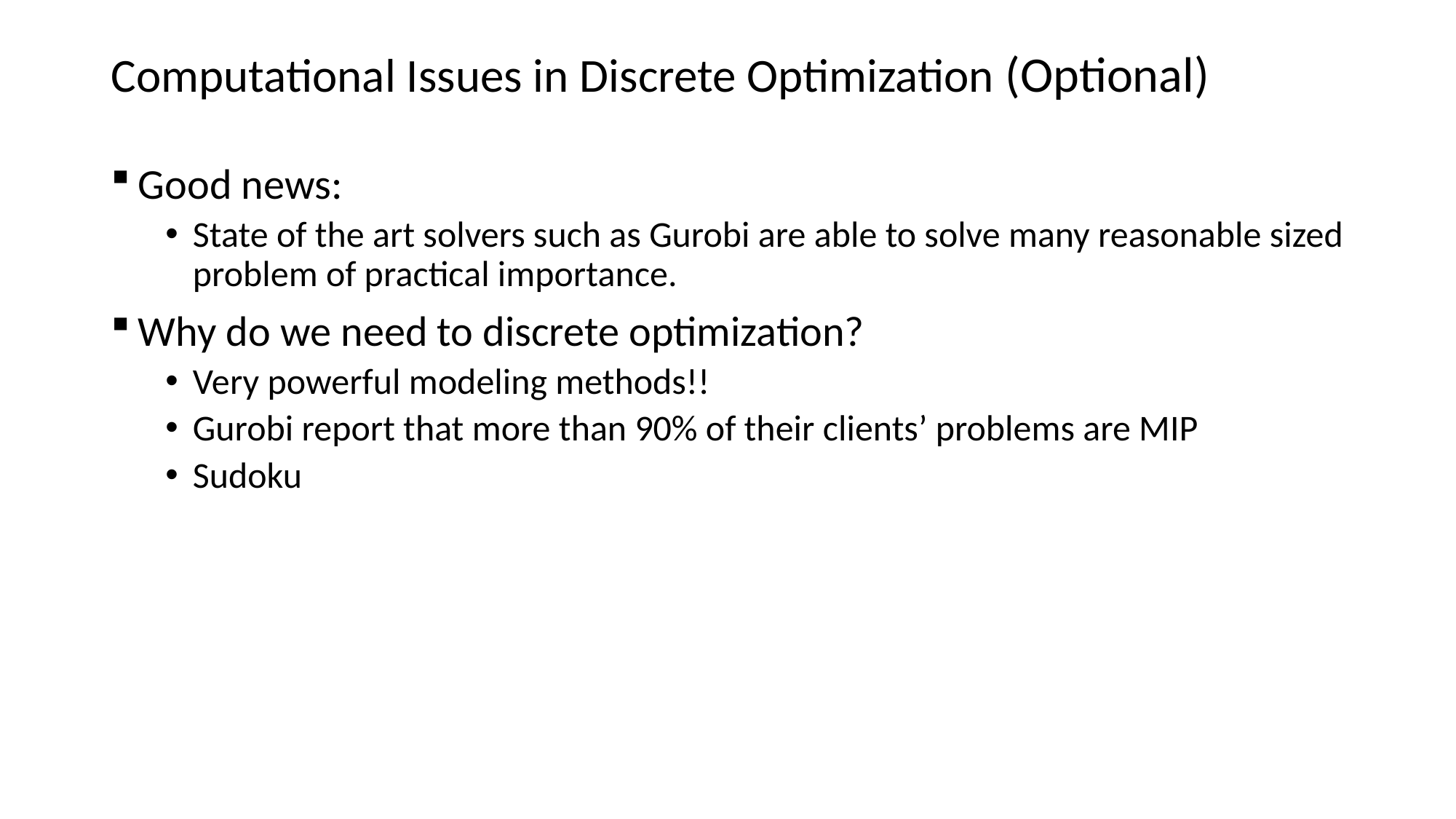

# Computational Issues in Discrete Optimization (Optional)
Good news:
State of the art solvers such as Gurobi are able to solve many reasonable sized problem of practical importance.
Why do we need to discrete optimization?
Very powerful modeling methods!!
Gurobi report that more than 90% of their clients’ problems are MIP
Sudoku